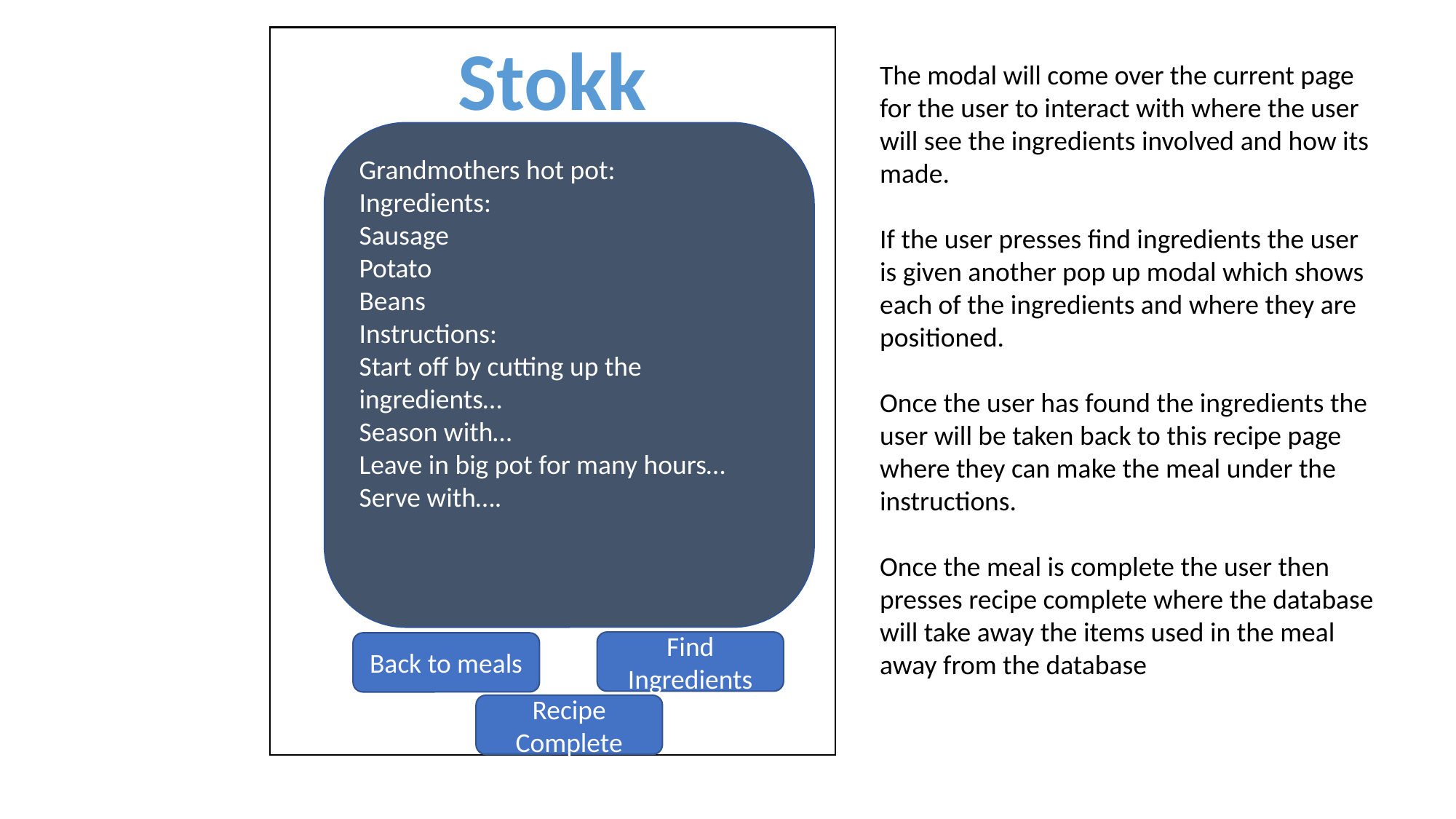

Stokk

The modal will come over the current page for the user to interact with where the user will see the ingredients involved and how its made.

If the user presses find ingredients the user is given another pop up modal which shows each of the ingredients and where they are positioned.

Once the user has found the ingredients the user will be taken back to this recipe page where they can make the meal under the instructions.

Once the meal is complete the user then presses recipe complete where the database will take away the items used in the meal away from the database
Grandmothers hot pot:
Ingredients:
Sausage
Potato
Beans
Instructions:
Start off by cutting up the ingredients…
Season with…
Leave in big pot for many hours…
Serve with….

Integrated Home Database
Meals
Meals able to make:
Chicken Fajitas
Lasagne
Bolognese
Chilli
Stir fry
Barry’s sticky chicken
Tikka curry
Meals that need ingredients:
Cheesy Gnocchi

Find Ingredients
Back to meals
Recipe Complete